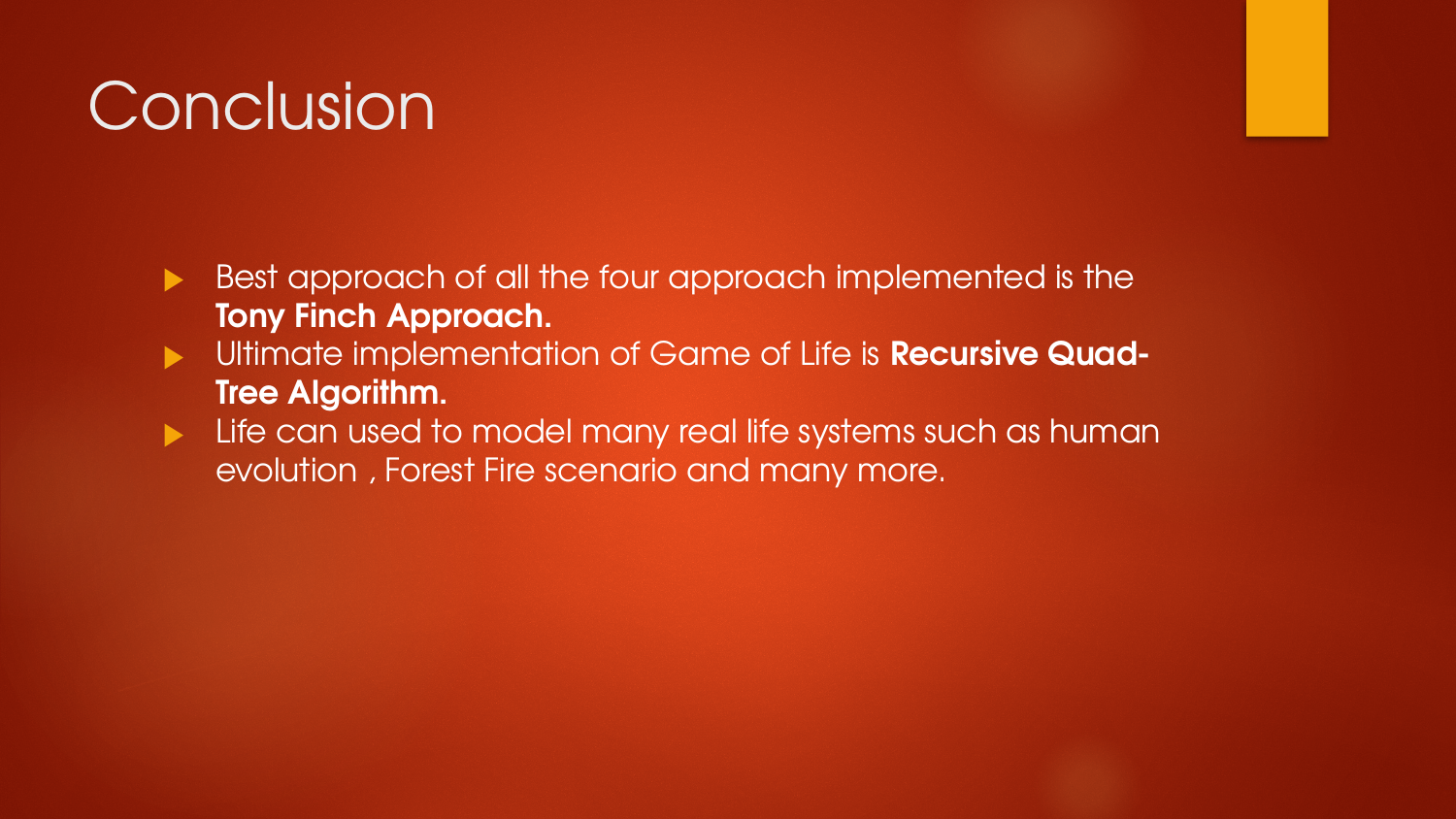

# Conclusion
Best approach of all the four approach implemented is the Tony Finch Approach.
Ultimate implementation of Game of Life is Recursive Quad-Tree Algorithm.
Life can used to model many real life systems such as human evolution , Forest Fire scenario and many more.